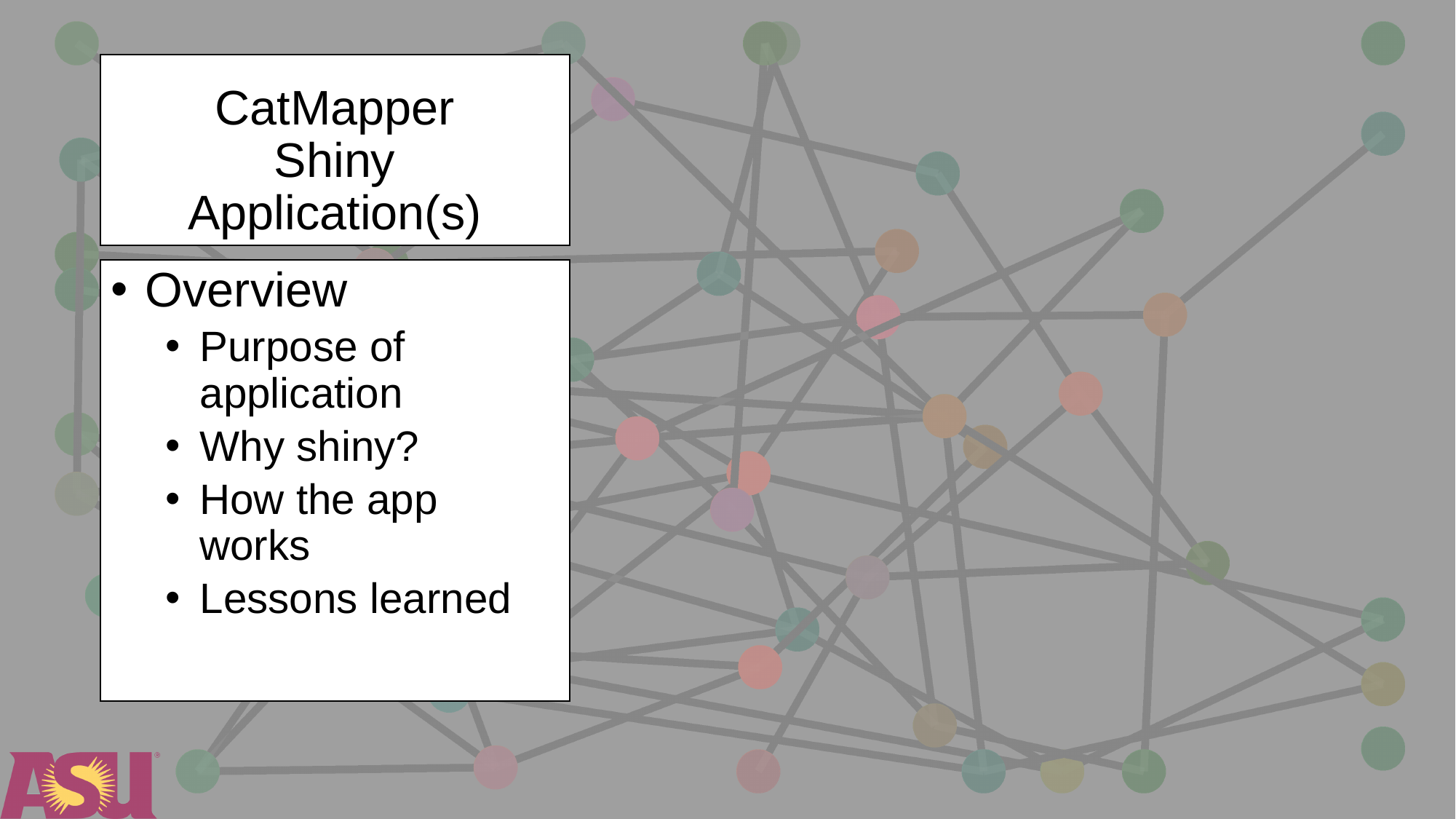

# CatMapper Shiny Application(s)

Overview
Purpose of application
Why shiny?
How the app works
Lessons learned